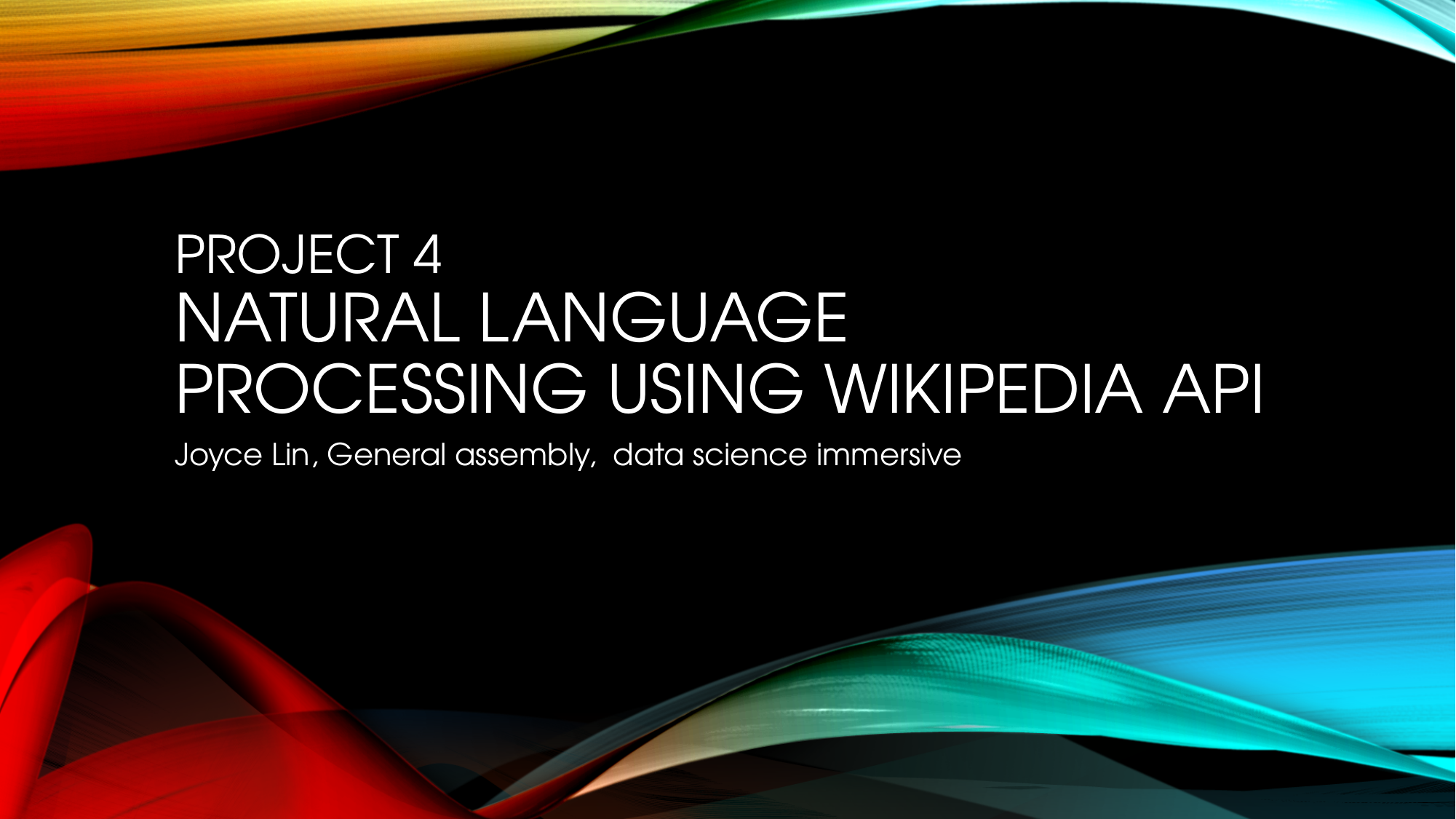

# Project 4 Natural language processing using Wikipedia api
Joyce Lin, General assembly,  data science immersive